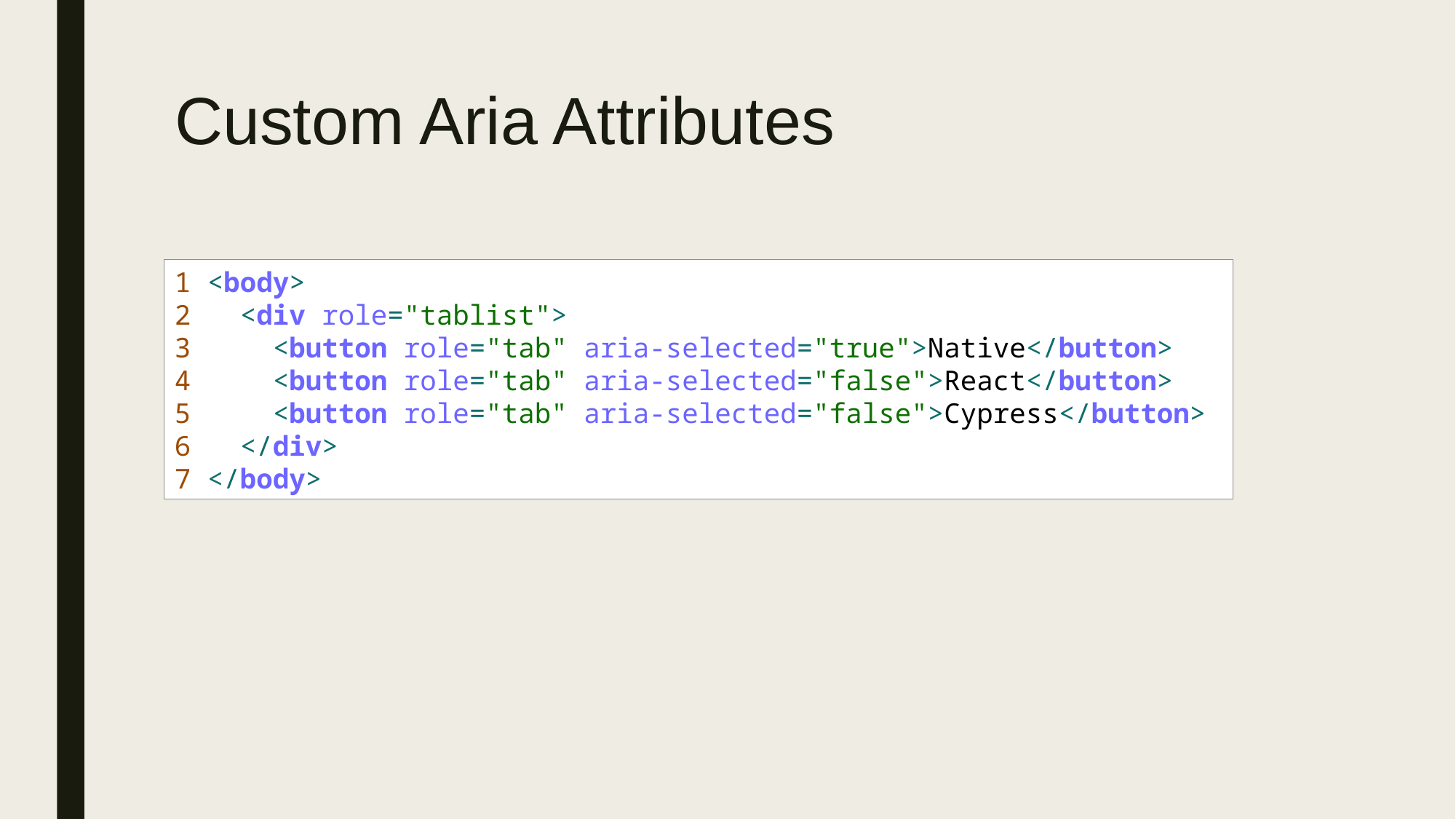

# Custom Aria Attributes
1 <body>
2   <div role="tablist">
3     <button role="tab" aria-selected="true">Native</button>
4     <button role="tab" aria-selected="false">React</button>
5     <button role="tab" aria-selected="false">Cypress</button>
6   </div>
7 </body>